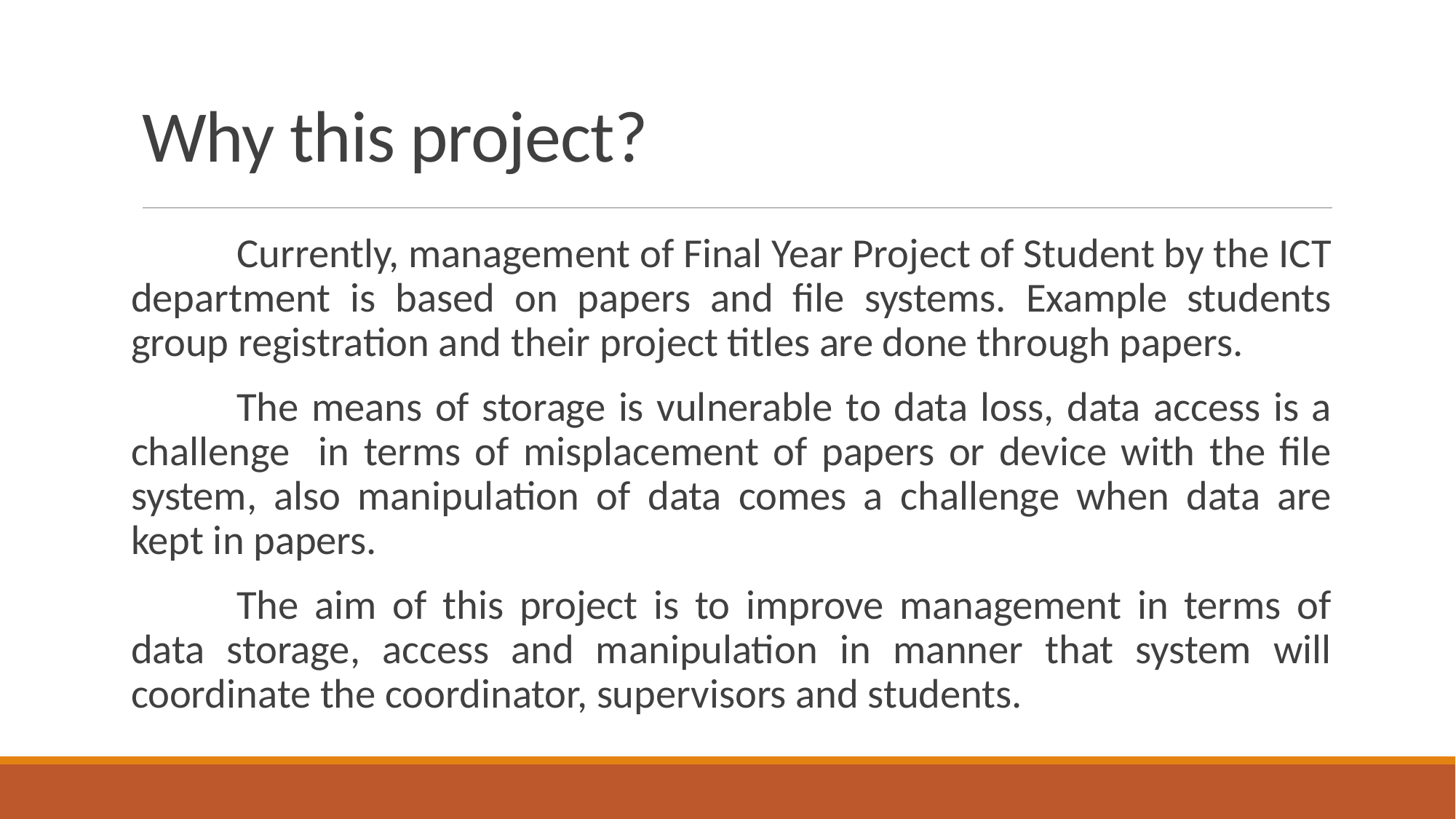

# Why this project?
	Currently, management of Final Year Project of Student by the ICT department is based on papers and file systems. Example students group registration and their project titles are done through papers.
	The means of storage is vulnerable to data loss, data access is a challenge  in terms of misplacement of papers or device with the file system, also manipulation of data comes a challenge when data are kept in papers.
	The aim of this project is to improve management in terms of data storage, access and manipulation in manner that system will coordinate the coordinator, supervisors and students.